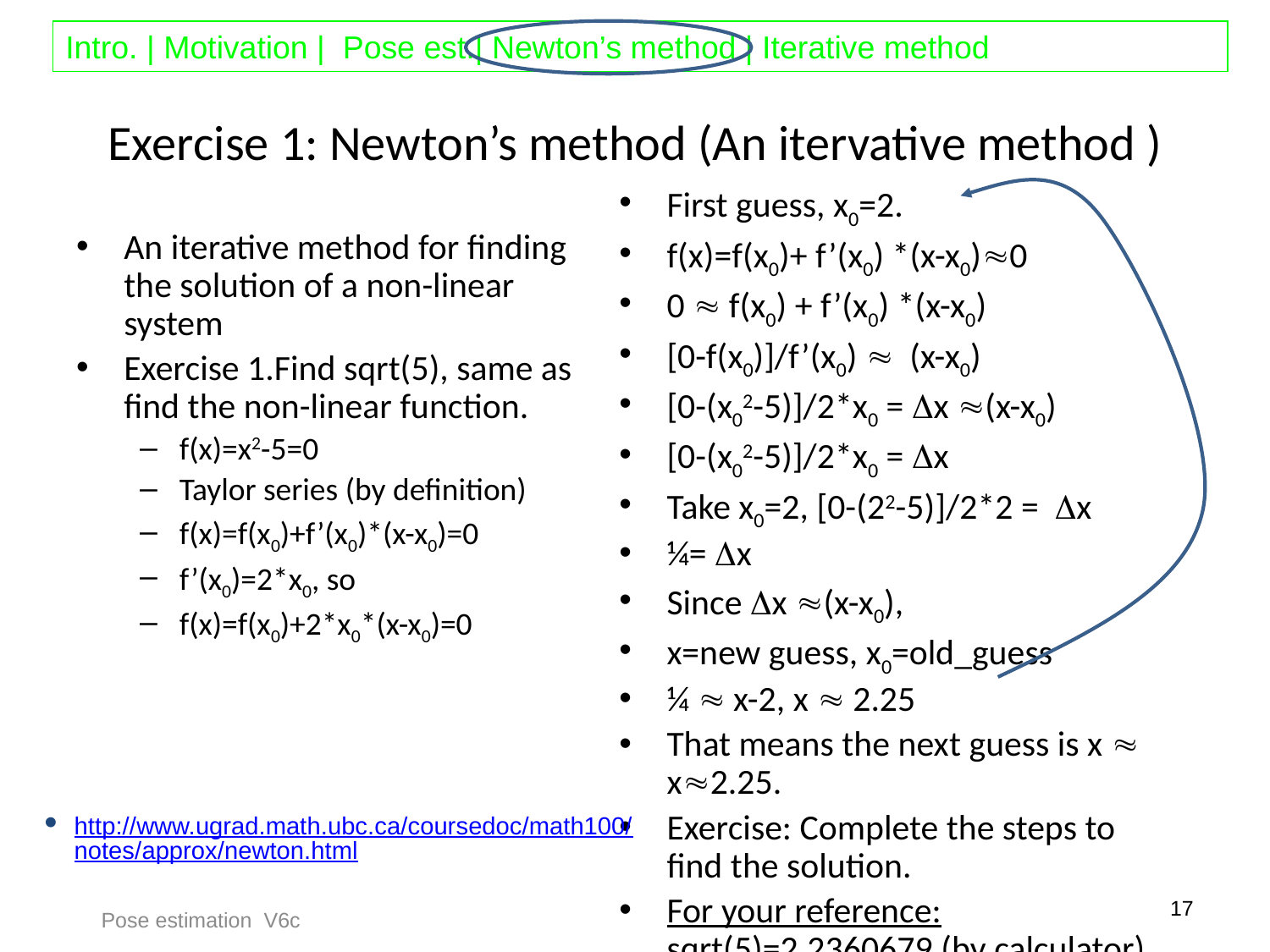

# Exercise 1: Newton’s method (An itervative method )
First guess, x0=2.
f(x)=f(x0)+ f’(x0) *(x-x0)≈0
0 ≈ f(x0) + f’(x0) *(x-x0)
[0-f(x0)]/f’(x0) ≈  (x-x0)
[0-(x02-5)]/2*x0 = Δx ≈(x-x0)
[0-(x02-5)]/2*x0 = Δx
Take x0=2, [0-(22-5)]/2*2 =  Δx
¼= Δx
Since Δx ≈(x-x0),
x=new guess, x0=old_guess
¼ ≈ x-2, x ≈ 2.25
That means the next guess is x ≈ x≈2.25.
Exercise: Complete the steps to find the solution.
For your reference: sqrt(5)=2.2360679 (by calculator)

An iterative method for finding the solution of a non-linear system
Exercise 1.Find sqrt(5), same as find the non-linear function.
f(x)=x2-5=0
Taylor series (by definition)
f(x)=f(x0)+f’(x0)*(x-x0)=0
f’(x0)=2*x0, so
f(x)=f(x0)+2*x0*(x-x0)=0
http://www.ugrad.math.ubc.ca/coursedoc/math100/notes/approx/newton.html
17
Pose estimation  V6c